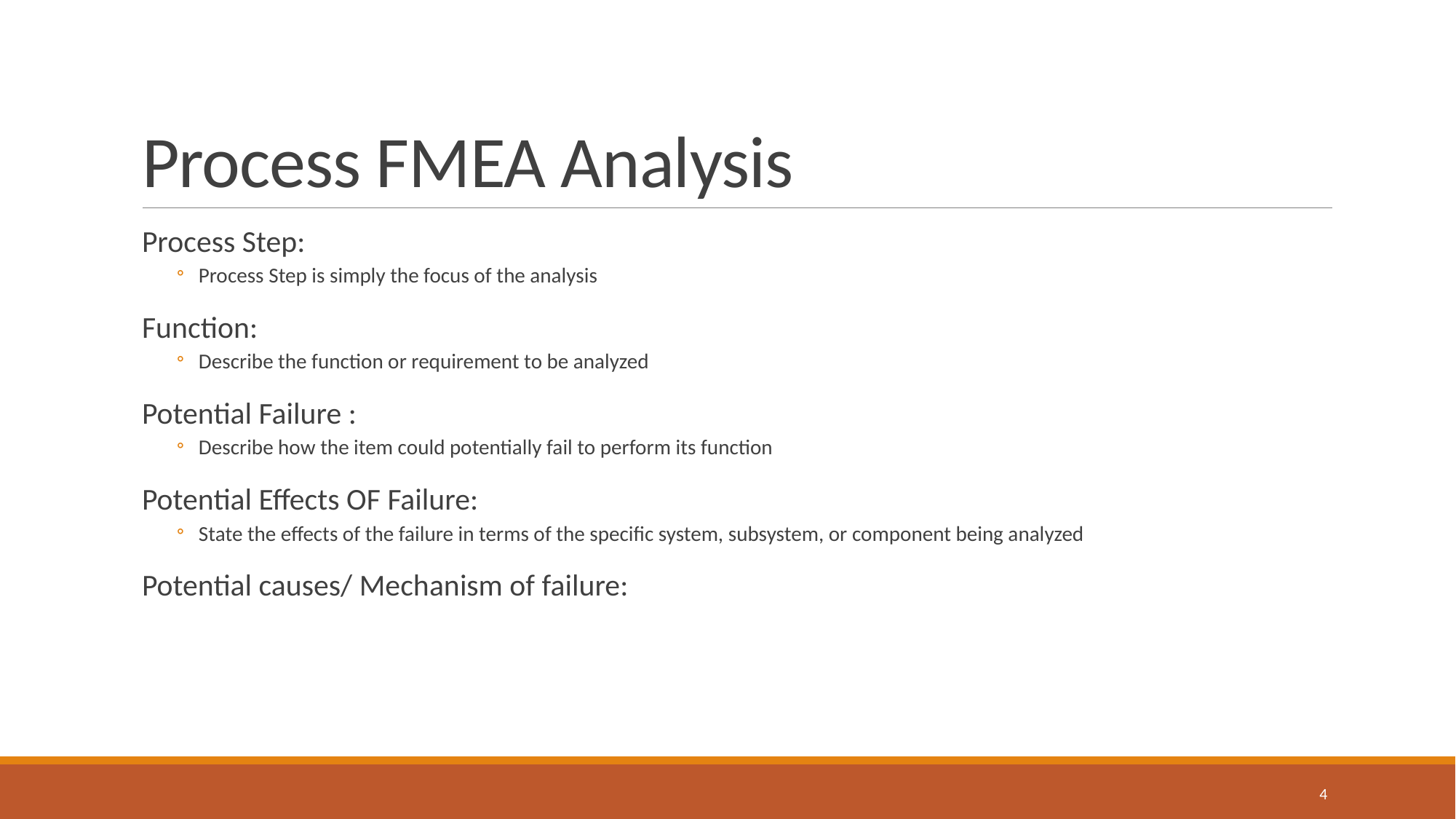

# Process FMEA Analysis
Process Step:
Process Step is simply the focus of the analysis
Function:
Describe the function or requirement to be analyzed
Potential Failure :
Describe how the item could potentially fail to perform its function
Potential Effects OF Failure:
State the effects of the failure in terms of the specific system, subsystem, or component being analyzed
Potential causes/ Mechanism of failure:
4